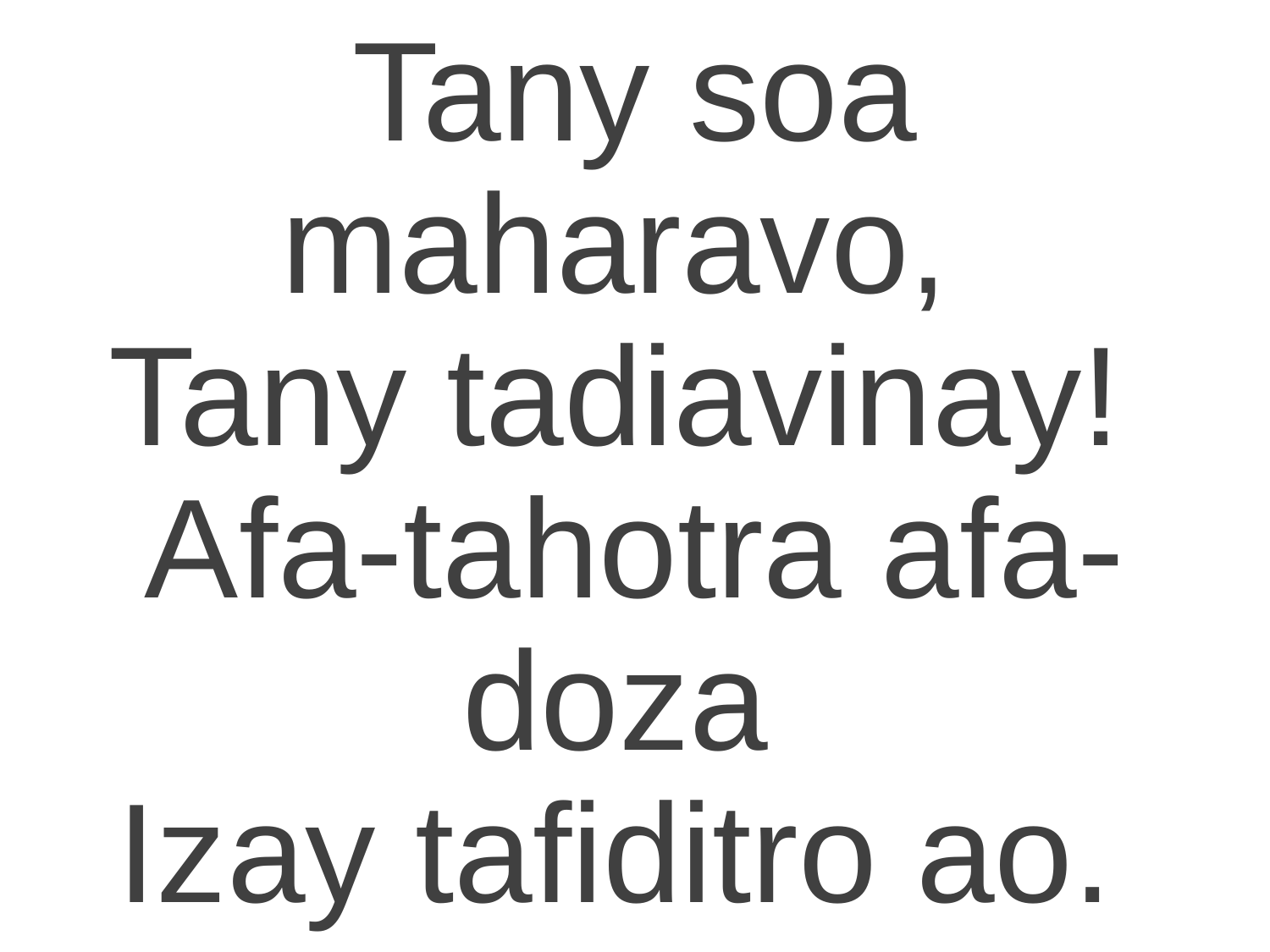

Tany soa maharavo,
Tany tadiavinay!
Afa-tahotra afa-doza
Izay tafiditro ao.